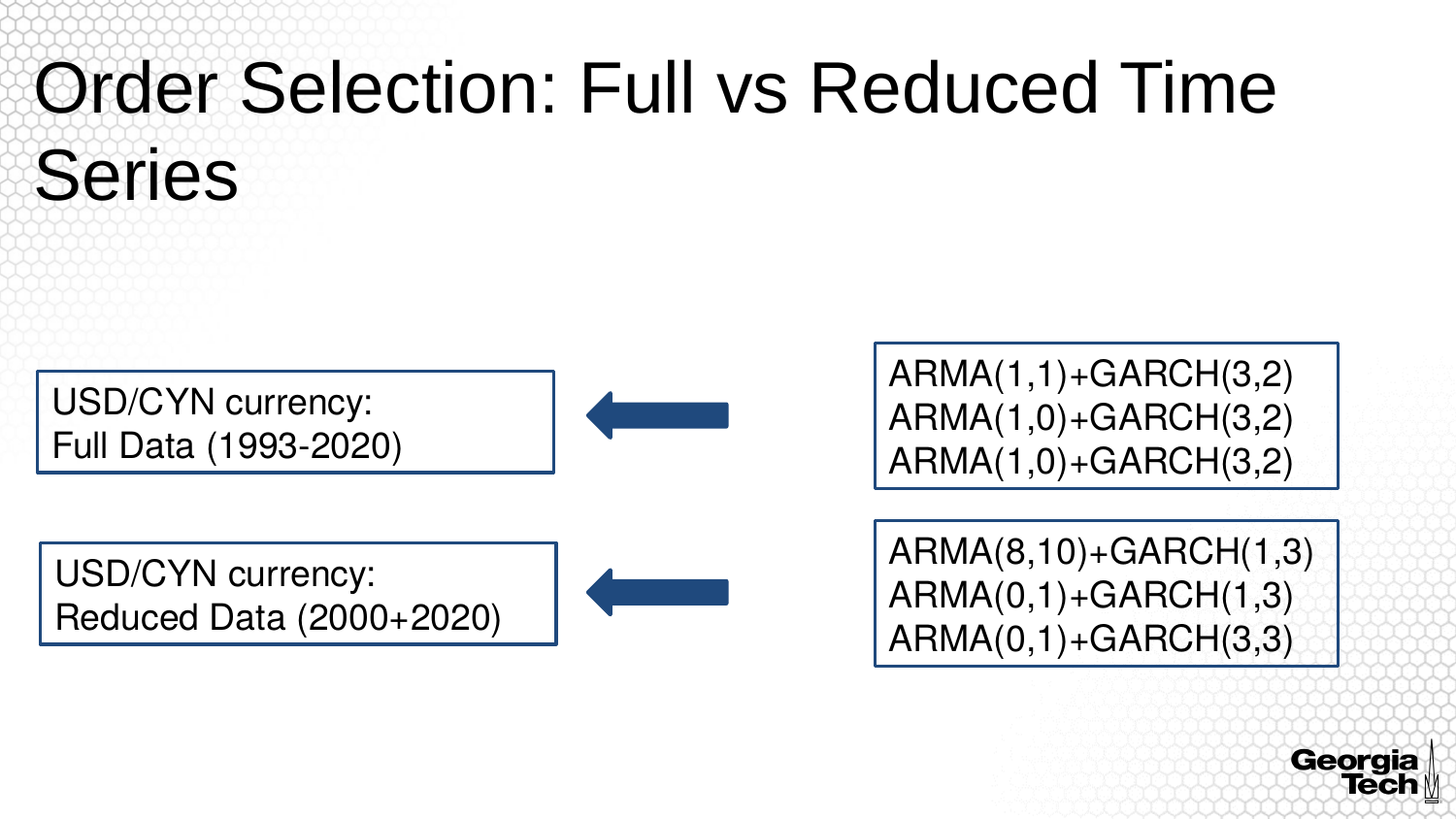

# Order Selection: Full vs Reduced Time Series
ARMA(1,1)+GARCH(3,2)
ARMA(1,0)+GARCH(3,2)
ARMA(1,0)+GARCH(3,2)
USD/CYN currency:
Full Data (1993-2020)

ARMA(8,10)+GARCH(1,3)
ARMA(0,1)+GARCH(1,3)
ARMA(0,1)+GARCH(3,3)
USD/CYN currency:
Reduced Data (2000+2020)